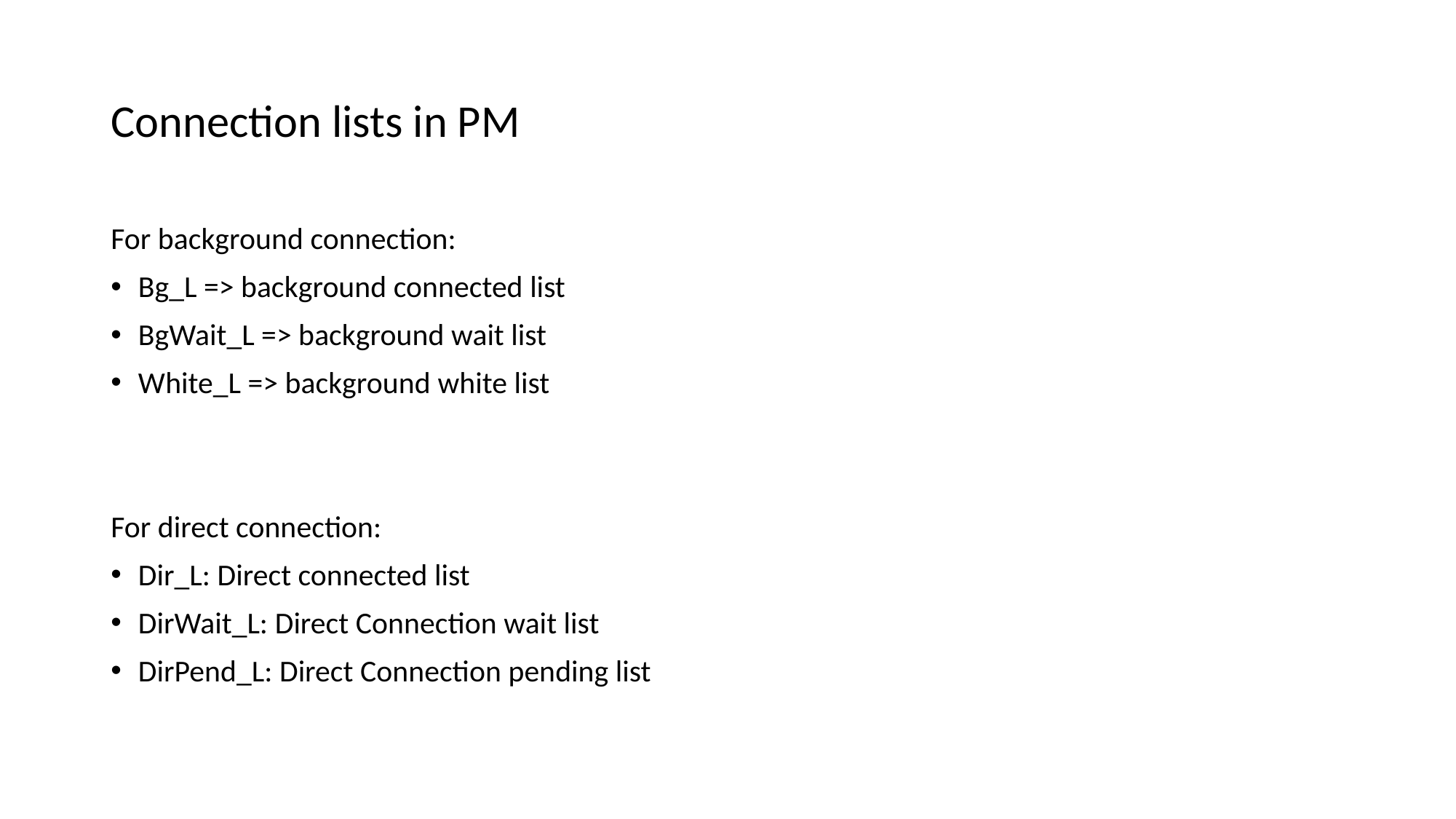

# Connection lists in PM
For background connection:
Bg_L => background connected list
BgWait_L => background wait list
White_L => background white list

For direct connection:
Dir_L: Direct connected list
DirWait_L: Direct Connection wait list
DirPend_L: Direct Connection pending list